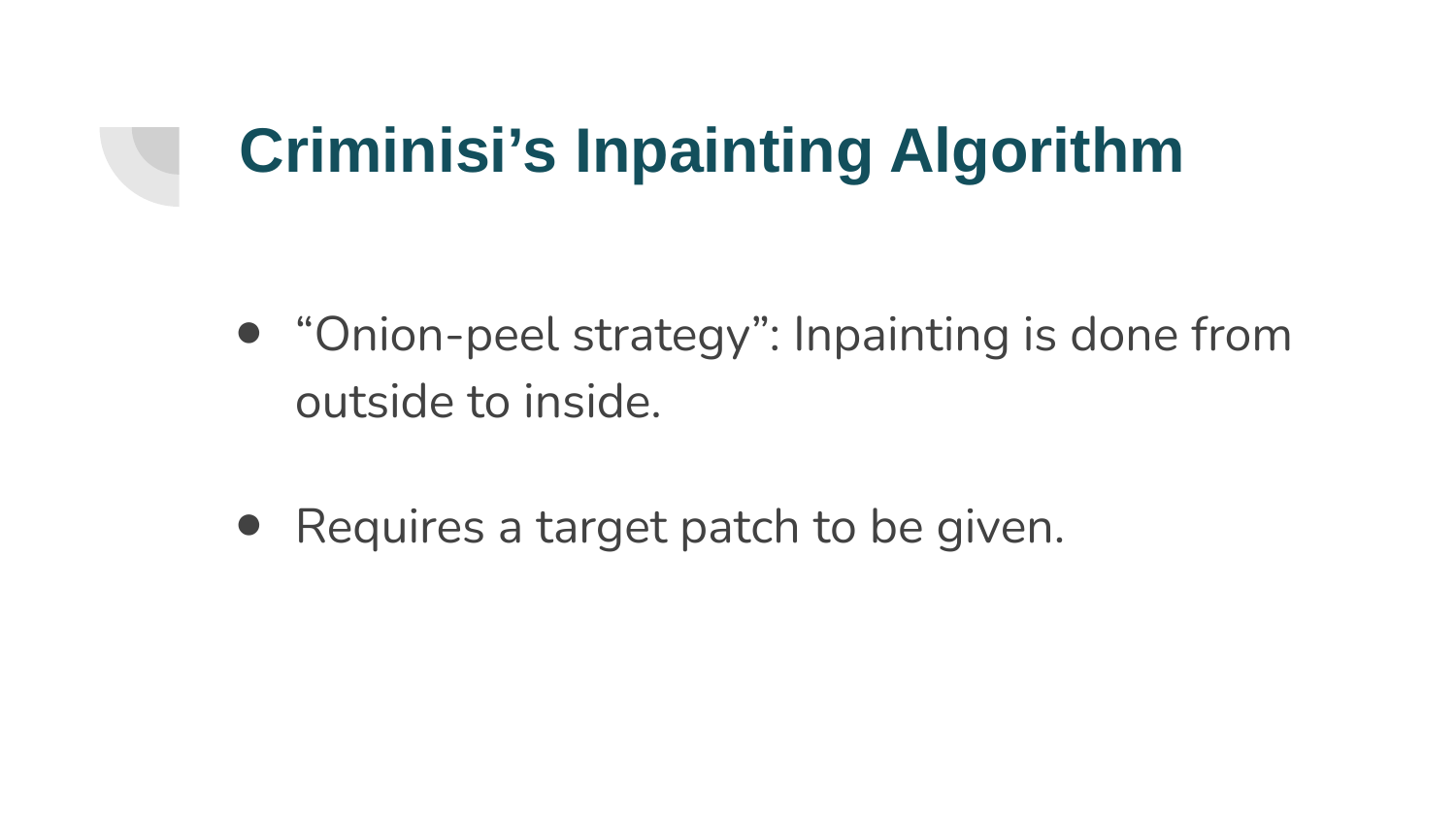

# Criminisi’s Inpainting Algorithm
“Onion-peel strategy”: Inpainting is done from outside to inside.
Requires a target patch to be given.